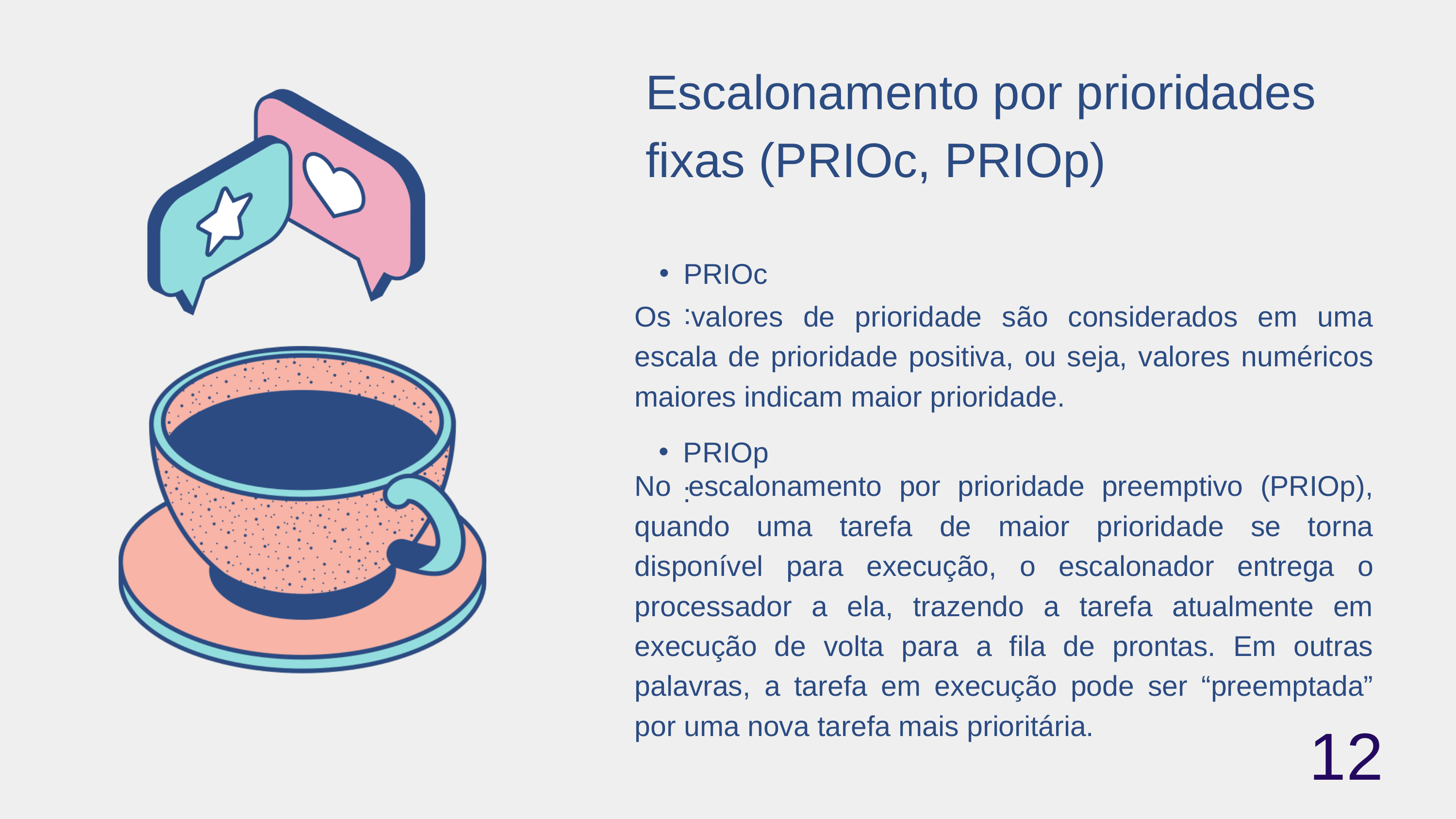

Escalonamento por prioridades fixas (PRIOc, PRIOp)

PRIOc:
Os valores de prioridade são considerados em uma escala de prioridade positiva, ou seja, valores numéricos maiores indicam maior prioridade.

PRIOp:
No escalonamento por prioridade preemptivo (PRIOp), quando uma tarefa de maior prioridade se torna disponível para execução, o escalonador entrega o processador a ela, trazendo a tarefa atualmente em execução de volta para a fila de prontas. Em outras palavras, a tarefa em execução pode ser “preemptada” por uma nova tarefa mais prioritária.
12